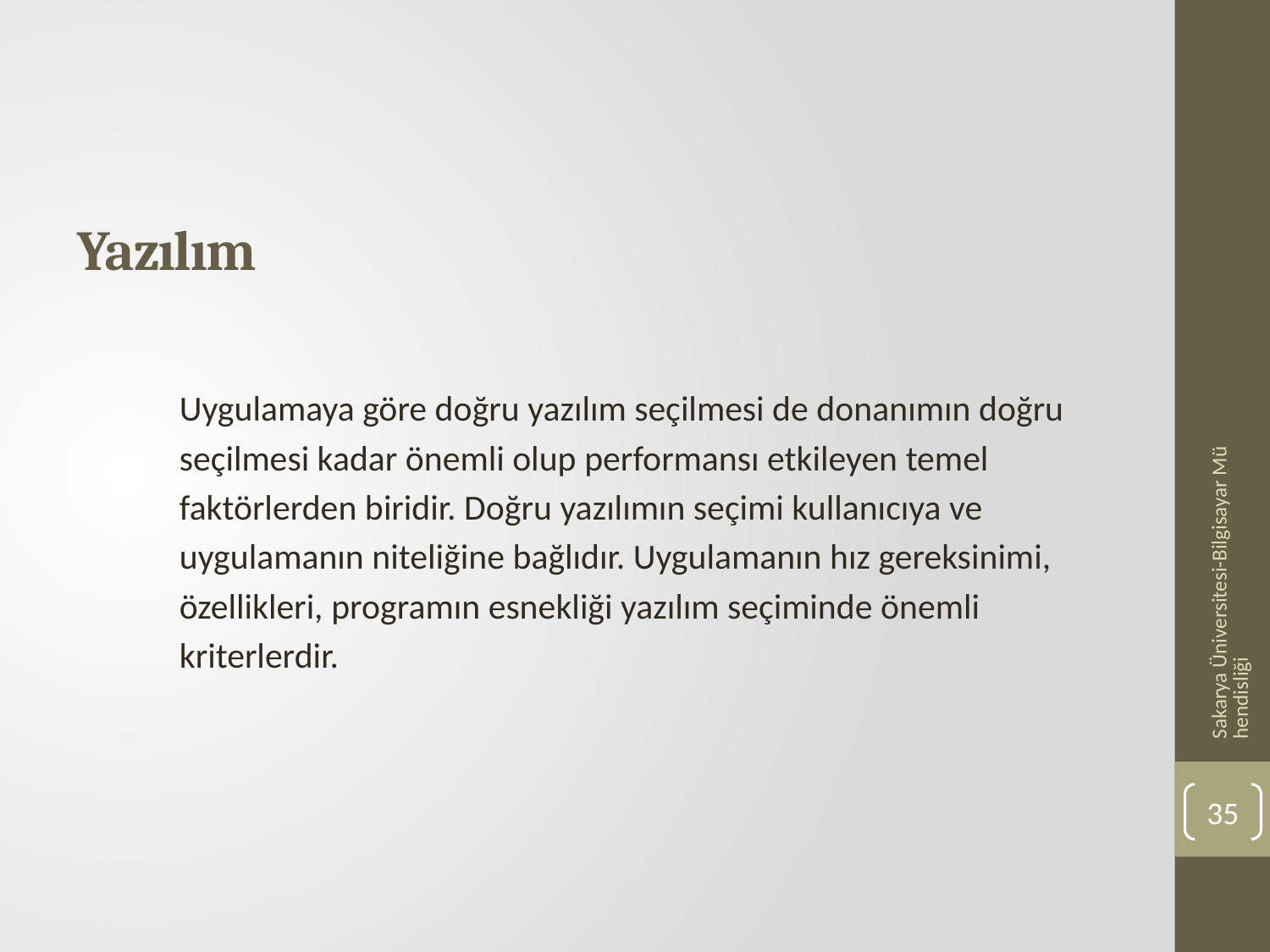

# Yazılım
Uygulamaya göre doğru yazılım seçilmesi de donanımın doğru
seçilmesi kadar önemli olup performansı etkileyen temel
faktörlerden biridir. Doğru yazılımın seçimi kullanıcıya ve
uygulamanın niteliğine bağlıdır. Uygulamanın hız gereksinimi,
özellikleri, programın esnekliği yazılım seçiminde önemli
kriterlerdir.
Sakarya Üniversitesi-Bilgisayar Mühendisliği
35